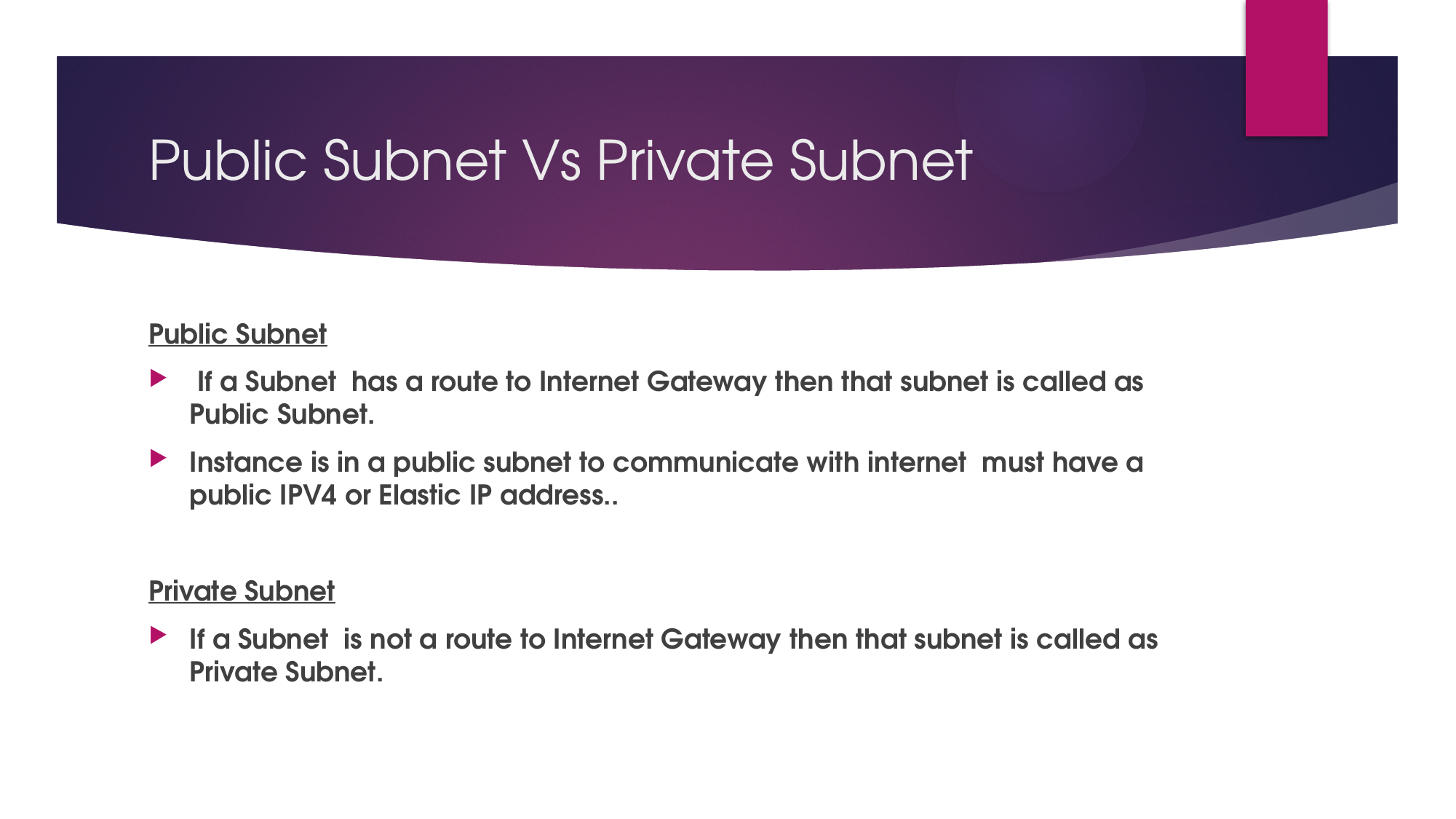

# Public Subnet Vs Private Subnet
Public Subnet
 If a Subnet  has a route to Internet Gateway then that subnet is called as Public Subnet.
Instance is in a public subnet to communicate with internet  must have a public IPV4 or Elastic IP address..

Private Subnet
If a Subnet  is not a route to Internet Gateway then that subnet is called as Private Subnet.